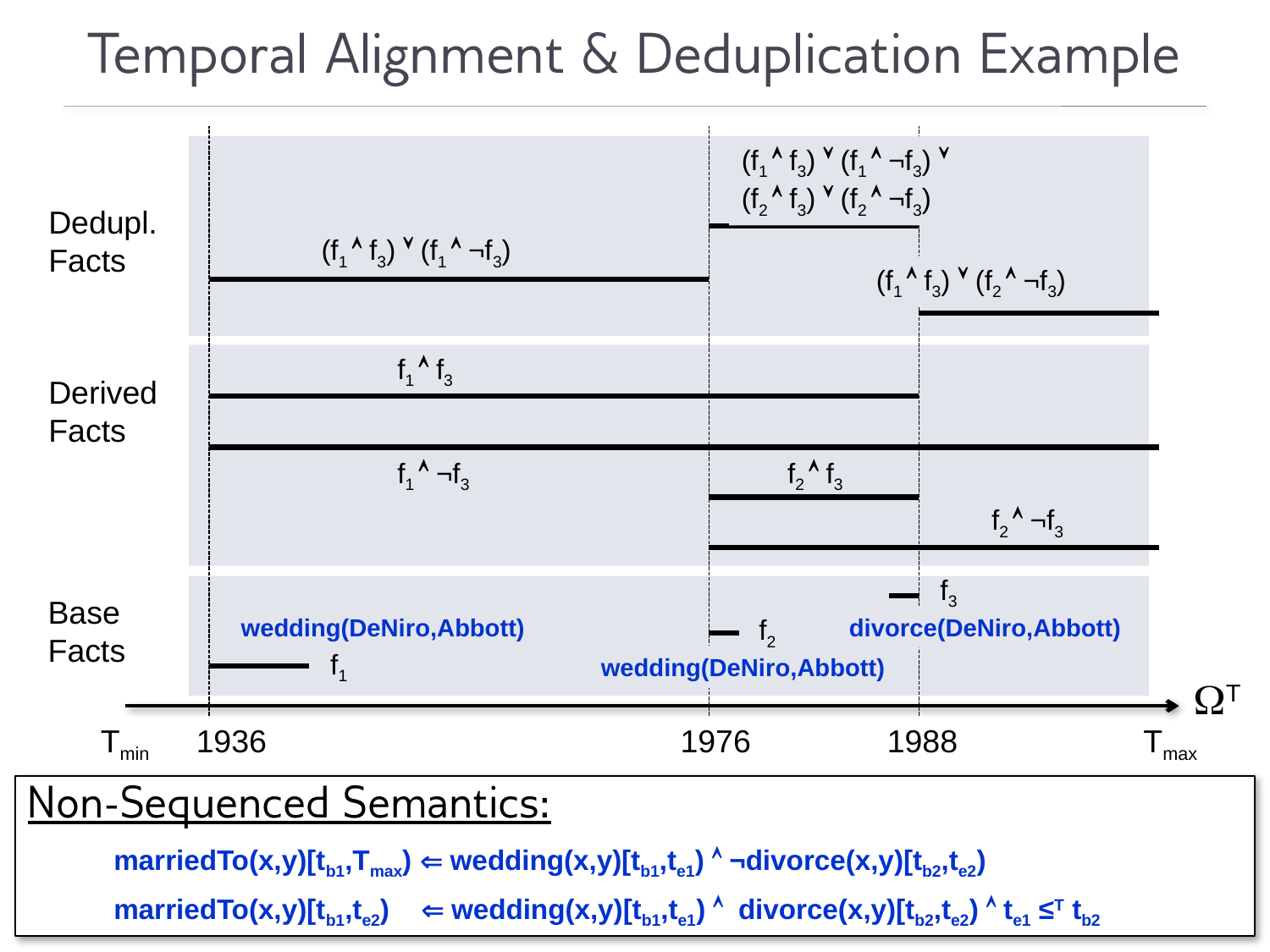

# Temporal Alignment & Deduplication Example

(f1 ∧ f3) ∨ (f1 ∧ ¬f3) ∨
(f2 ∧ f3) ∨ (f2 ∧ ¬f3)
Dedupl.
Facts
(f1 ∧ f3) ∨ (f1 ∧ ¬f3)
(f1 ∧ f3) ∨ (f2 ∧ ¬f3)

f1 ∧ f3
Derived
Facts
f1 ∧ ¬f3
f2 ∧ f3
f2 ∧ ¬f3
f3

Base
Facts
wedding(DeNiro,Abbott)
f2
divorce(DeNiro,Abbott)
f1
wedding(DeNiro,Abbott)
ΩT
Tmin
1936
1976
1988
Tmax
Non-Sequenced Semantics:

marriedTo(x,y)[tb1,Tmax) ⇐ wedding(x,y)[tb1,te1) ∧ ¬divorce(x,y)[tb2,te2)

marriedTo(x,y)[tb1,te2)    ⇐ wedding(x,y)[tb1,te1) ∧  divorce(x,y)[tb2,te2) ∧ te1 ≤T tb2